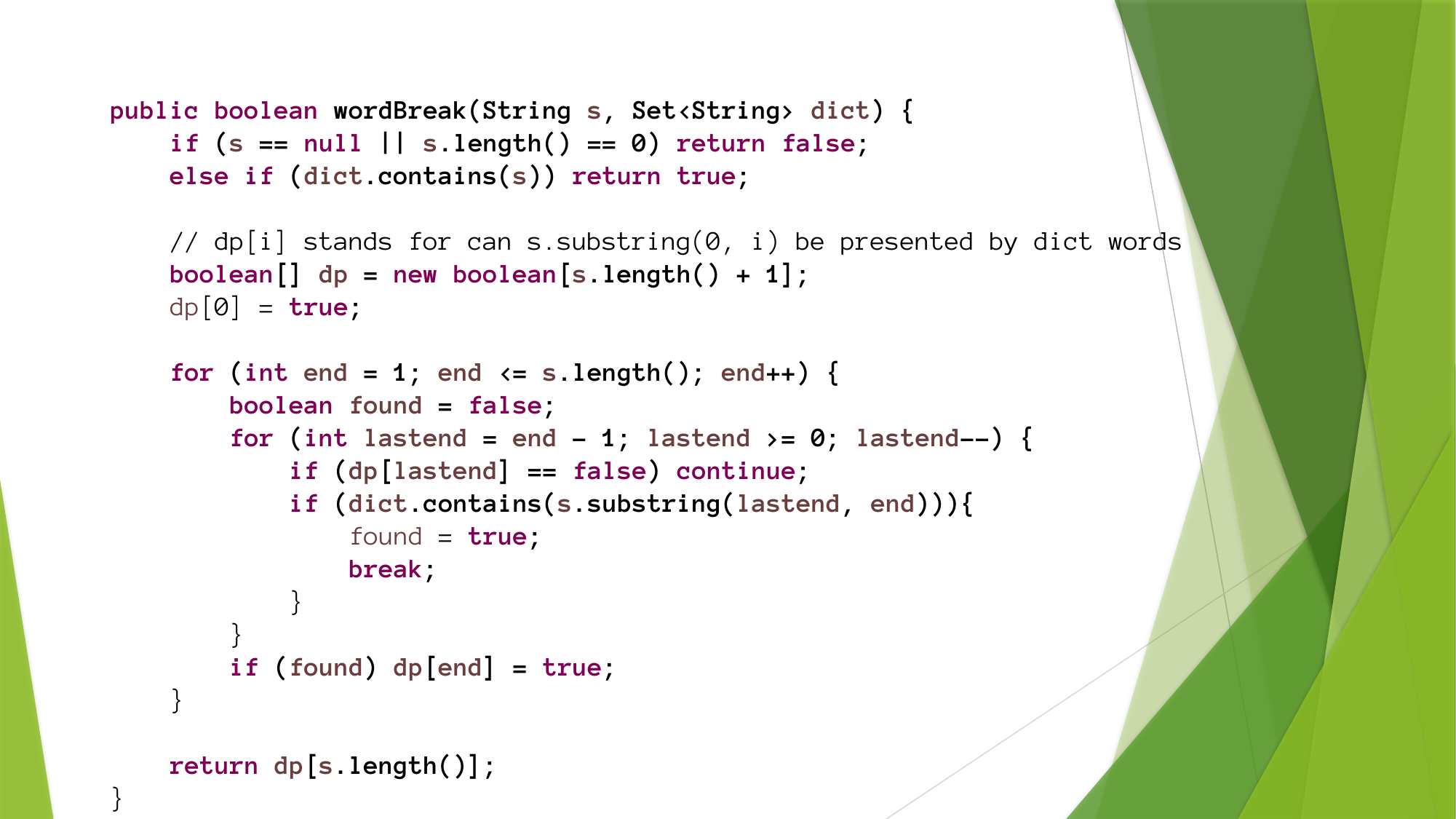

public boolean wordBreak(String s, Set<String> dict) {
    if (s == null || s.length() == 0) return false;
    else if (dict.contains(s)) return true;

    // dp[i] stands for can s.substring(0, i) be presented by dict words
    boolean[] dp = new boolean[s.length() + 1];
    dp[0] = true;

    for (int end = 1; end <= s.length(); end++) {
        boolean found = false;
        for (int lastend = end - 1; lastend >= 0; lastend--) {
            if (dp[lastend] == false) continue;
            if (dict.contains(s.substring(lastend, end))){
                found = true;
                break;
            }
        }
        if (found) dp[end] = true;
    }

    return dp[s.length()];
}